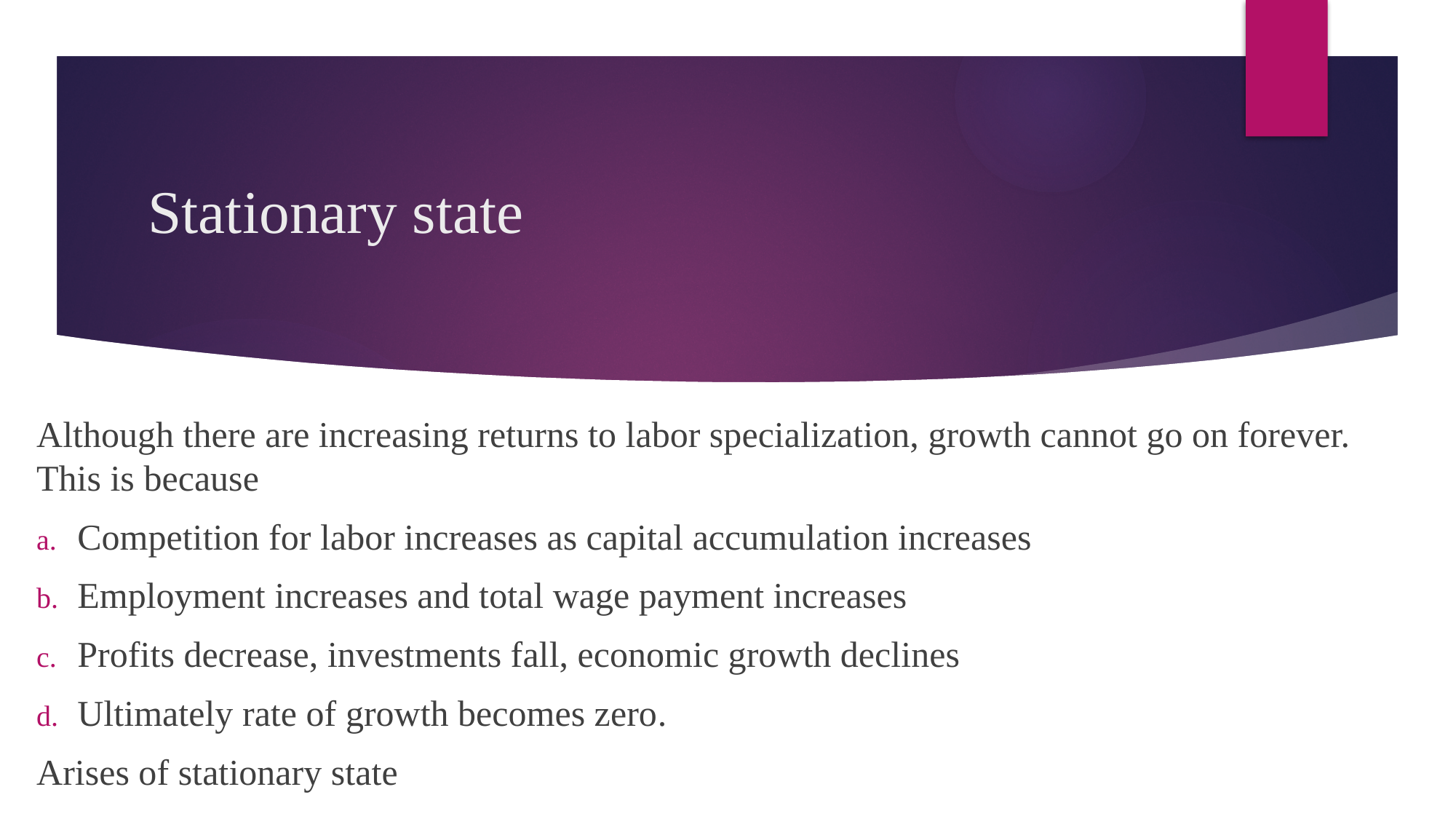

# Stationary state
Although there are increasing returns to labor specialization, growth cannot go on forever. This is because
Competition for labor increases as capital accumulation increases
Employment increases and total wage payment increases
Profits decrease, investments fall, economic growth declines
Ultimately rate of growth becomes zero.
Arises of stationary state